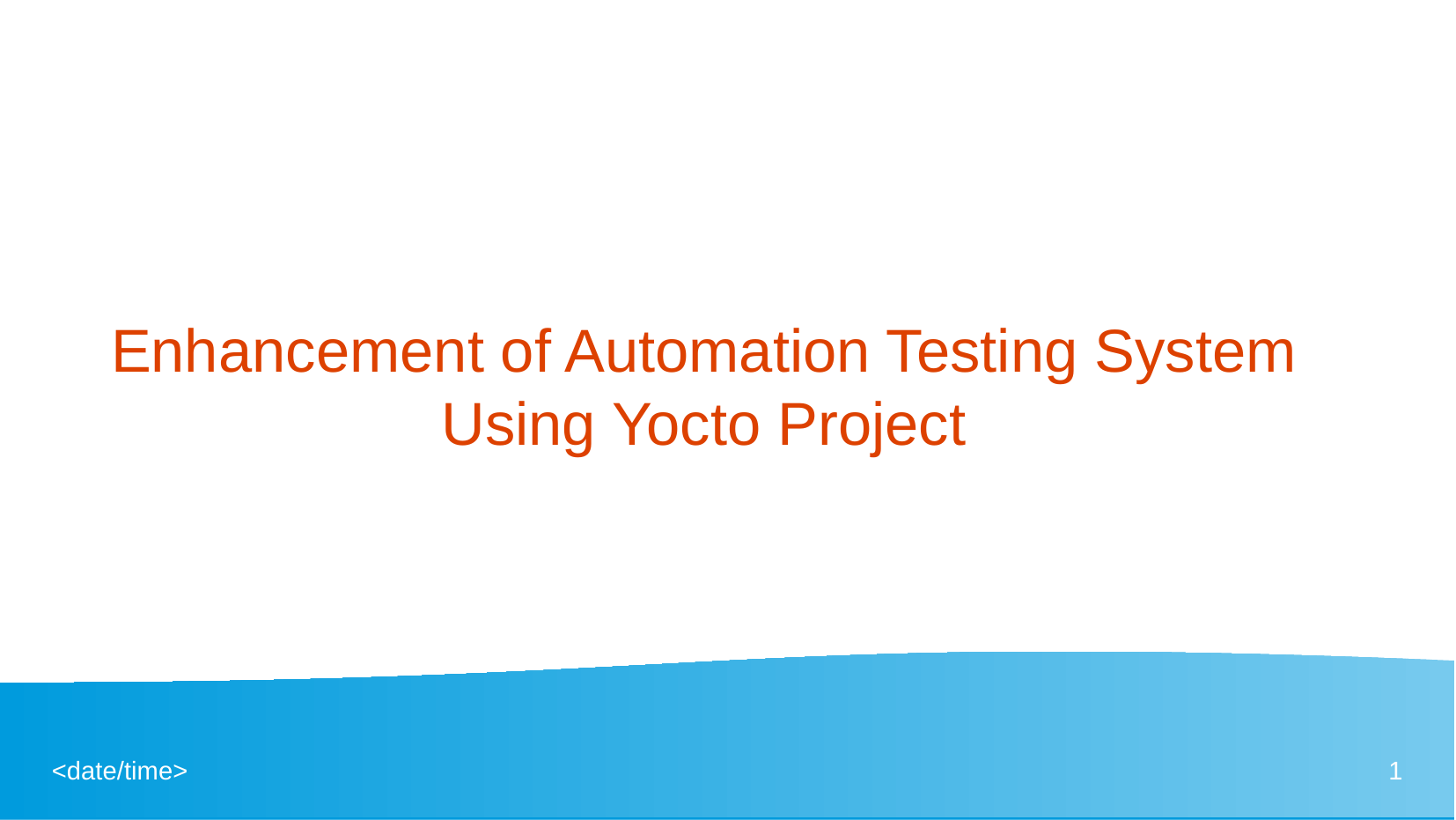

# Enhancement of Automation Testing System Using Yocto Project